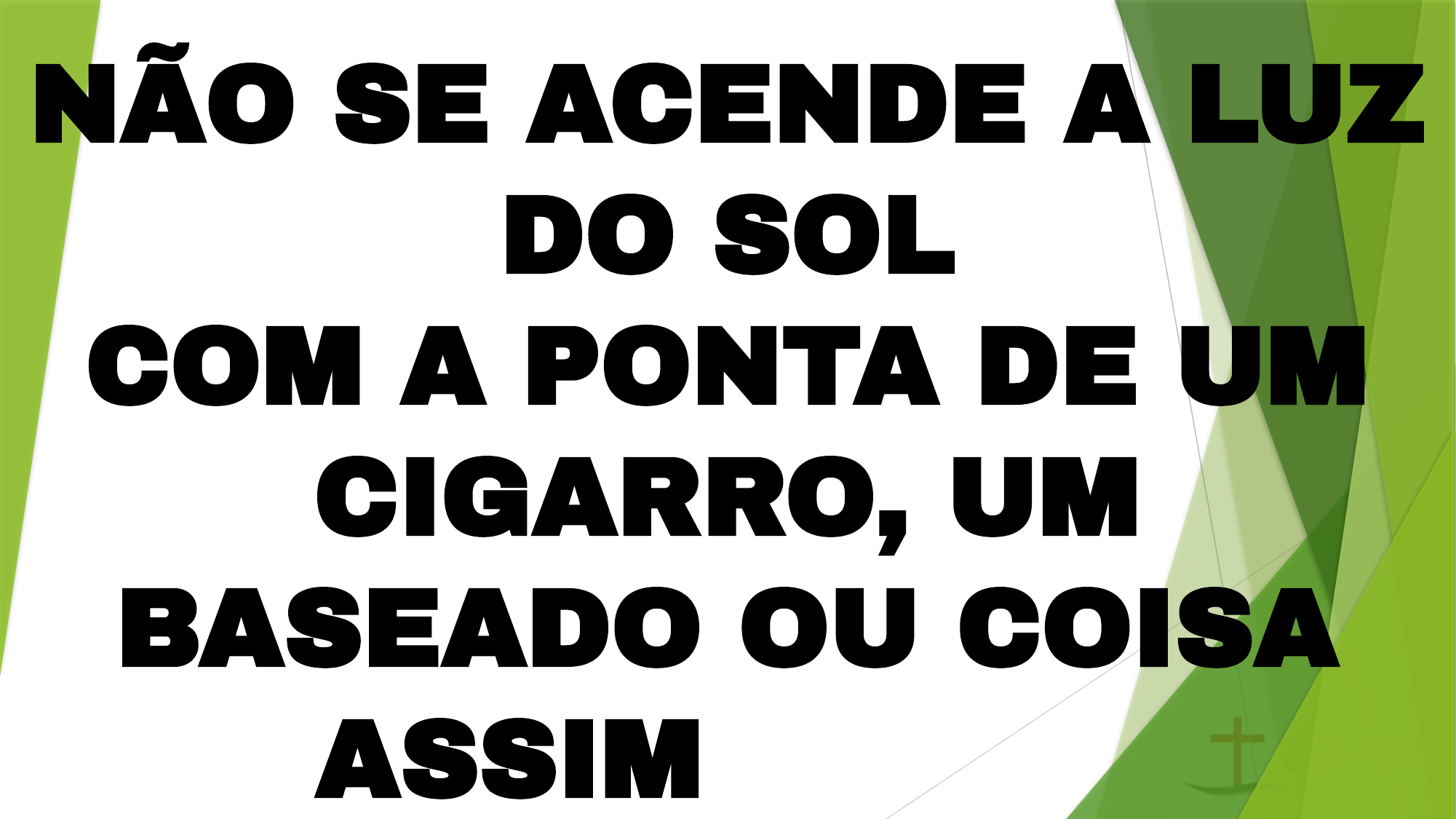

# NÃO SE ACENDE A LUZ DO SOL COM A PONTA DE UM CIGARRO, UM BASEADO OU COISA ASSIM